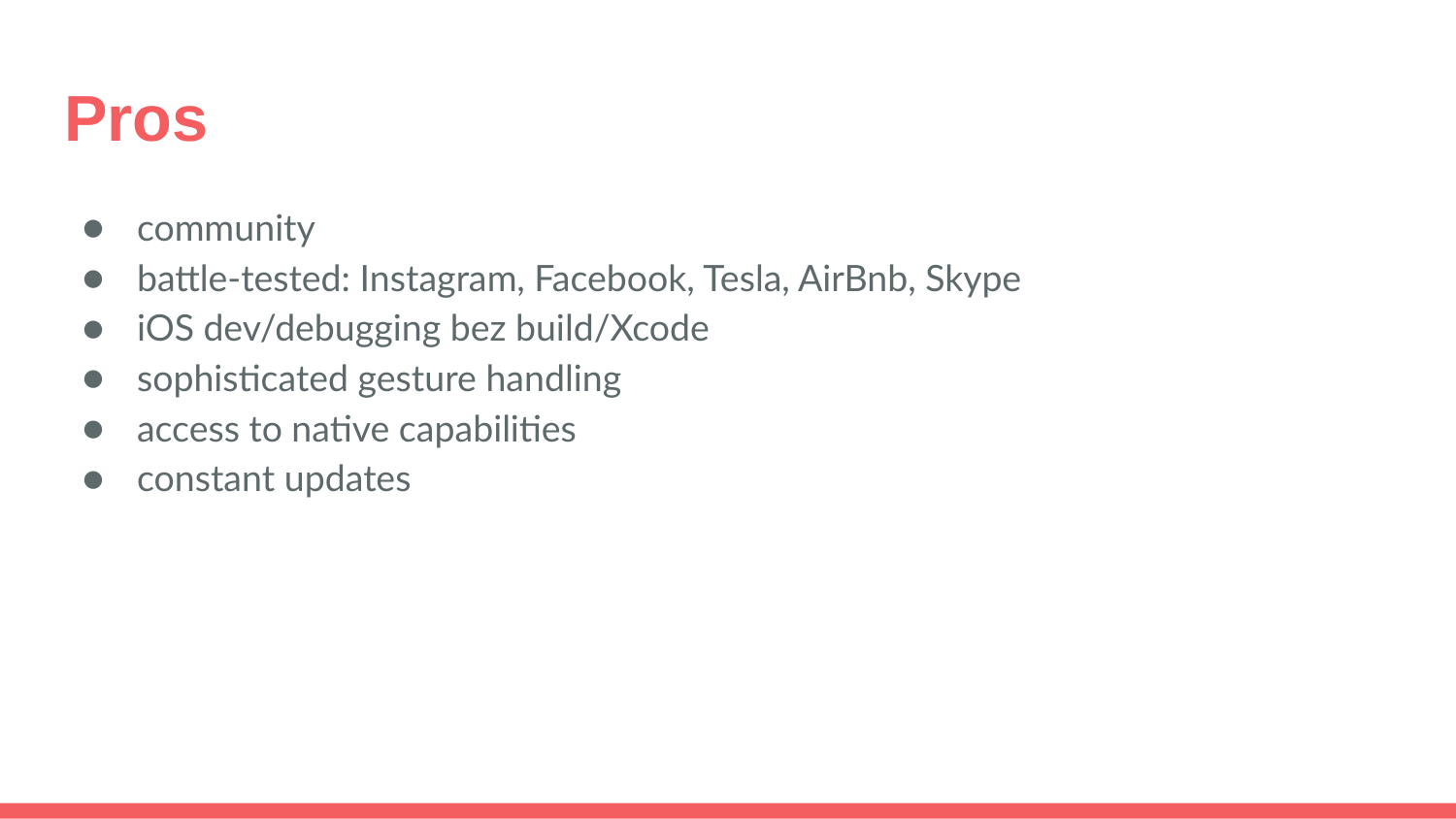

# Pros
community
battle-tested: Instagram, Facebook, Tesla, AirBnb, Skype
iOS dev/debugging bez build/Xcode
sophisticated gesture handling
access to native capabilities
constant updates